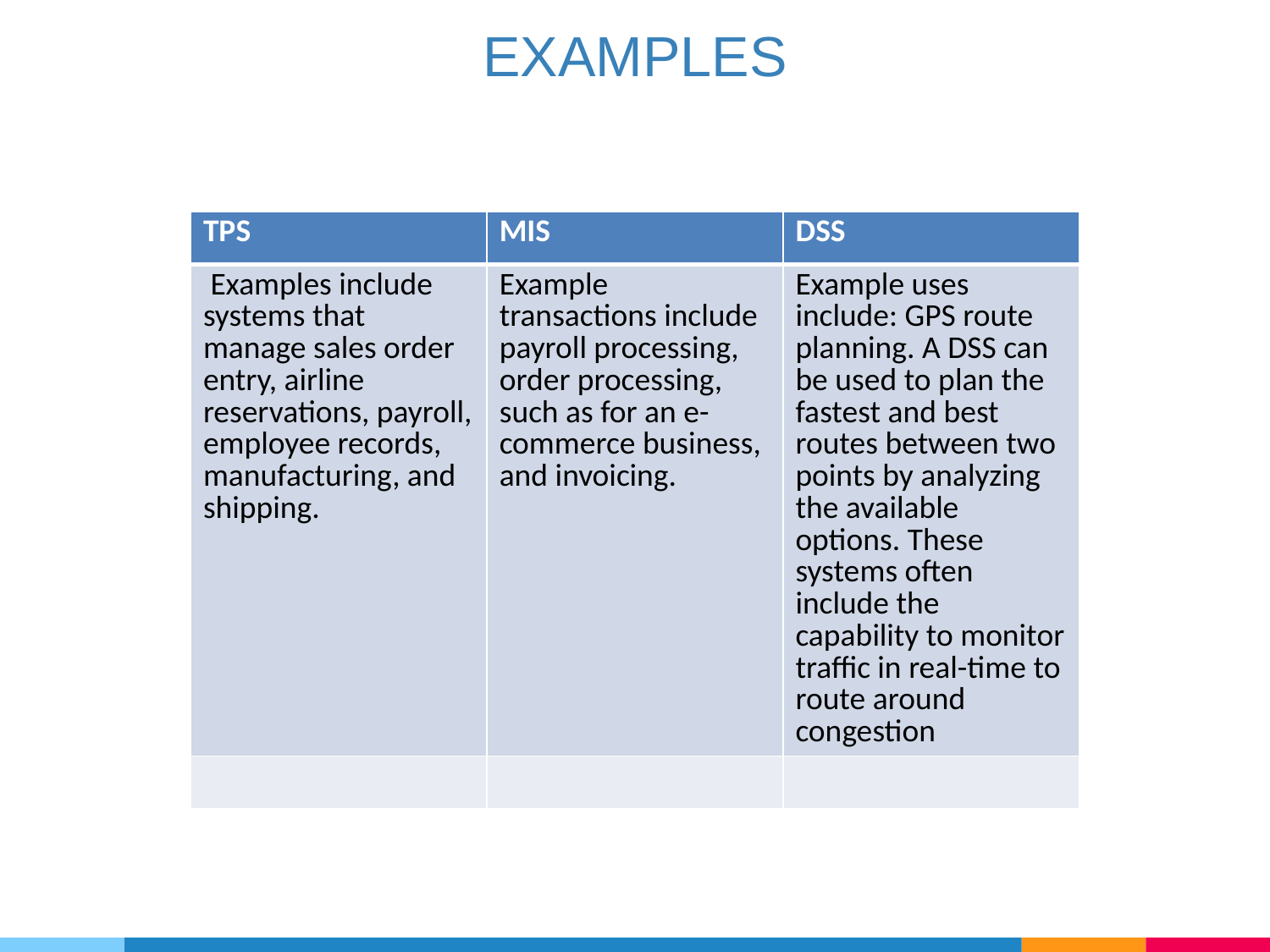

# EXAMPLES
| TPS | MIS | DSS |
| --- | --- | --- |
| Examples include systems that manage sales order entry, airline reservations, payroll, employee records, manufacturing, and shipping. | Example transactions include payroll processing, order processing, such as for an e-commerce business, and invoicing. | Example uses include: GPS route planning. A DSS can be used to plan the fastest and best routes between two points by analyzing the available options. These systems often include the capability to monitor traffic in real-time to route around congestion |
|  |  |  |